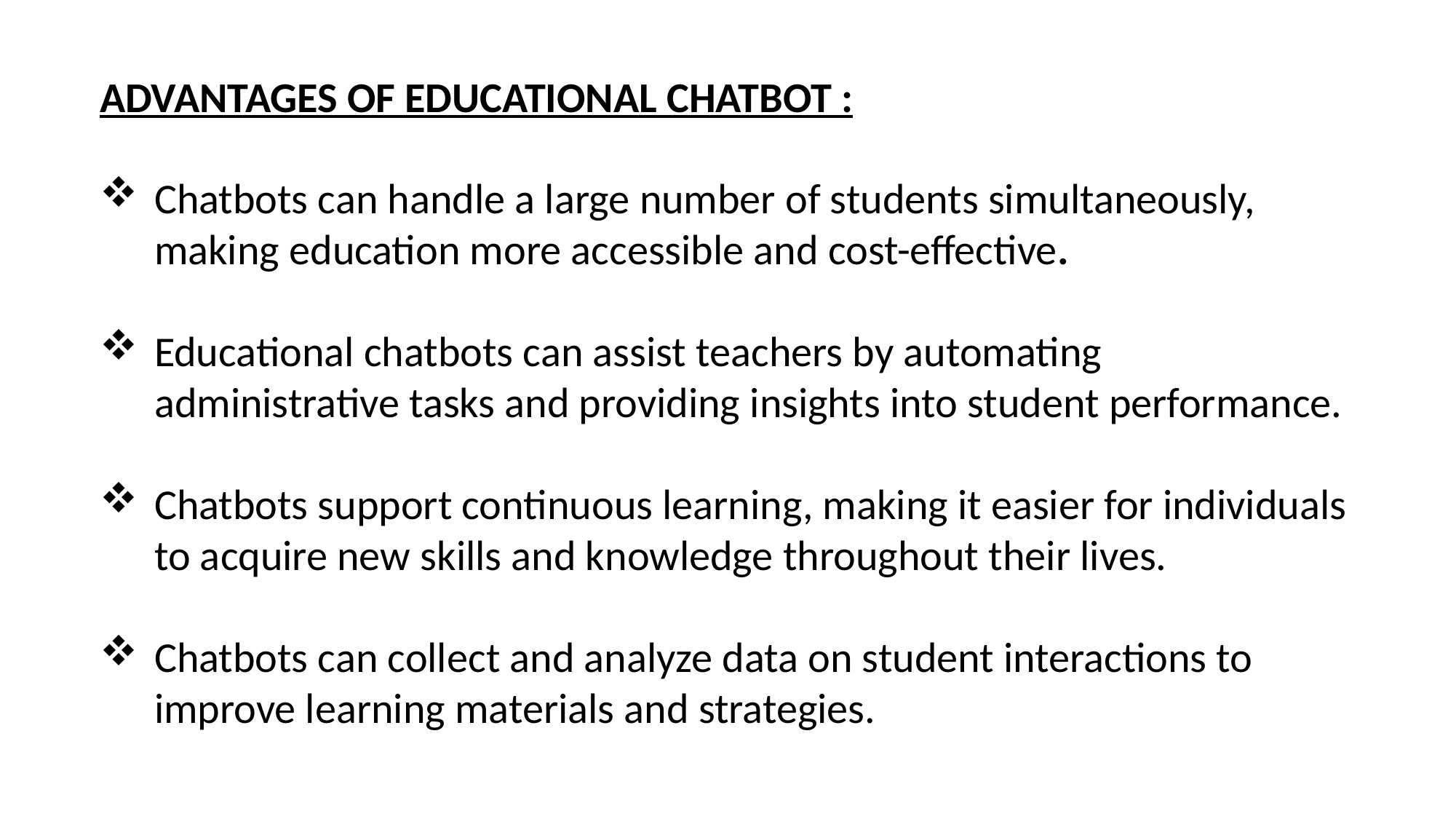

ADVANTAGES OF EDUCATIONAL CHATBOT :

Chatbots can handle a large number of students simultaneously, making education more accessible and cost-effective.

Educational chatbots can assist teachers by automating administrative tasks and providing insights into student performance.

Chatbots support continuous learning, making it easier for individuals to acquire new skills and knowledge throughout their lives.

Chatbots can collect and analyze data on student interactions to improve learning materials and strategies.